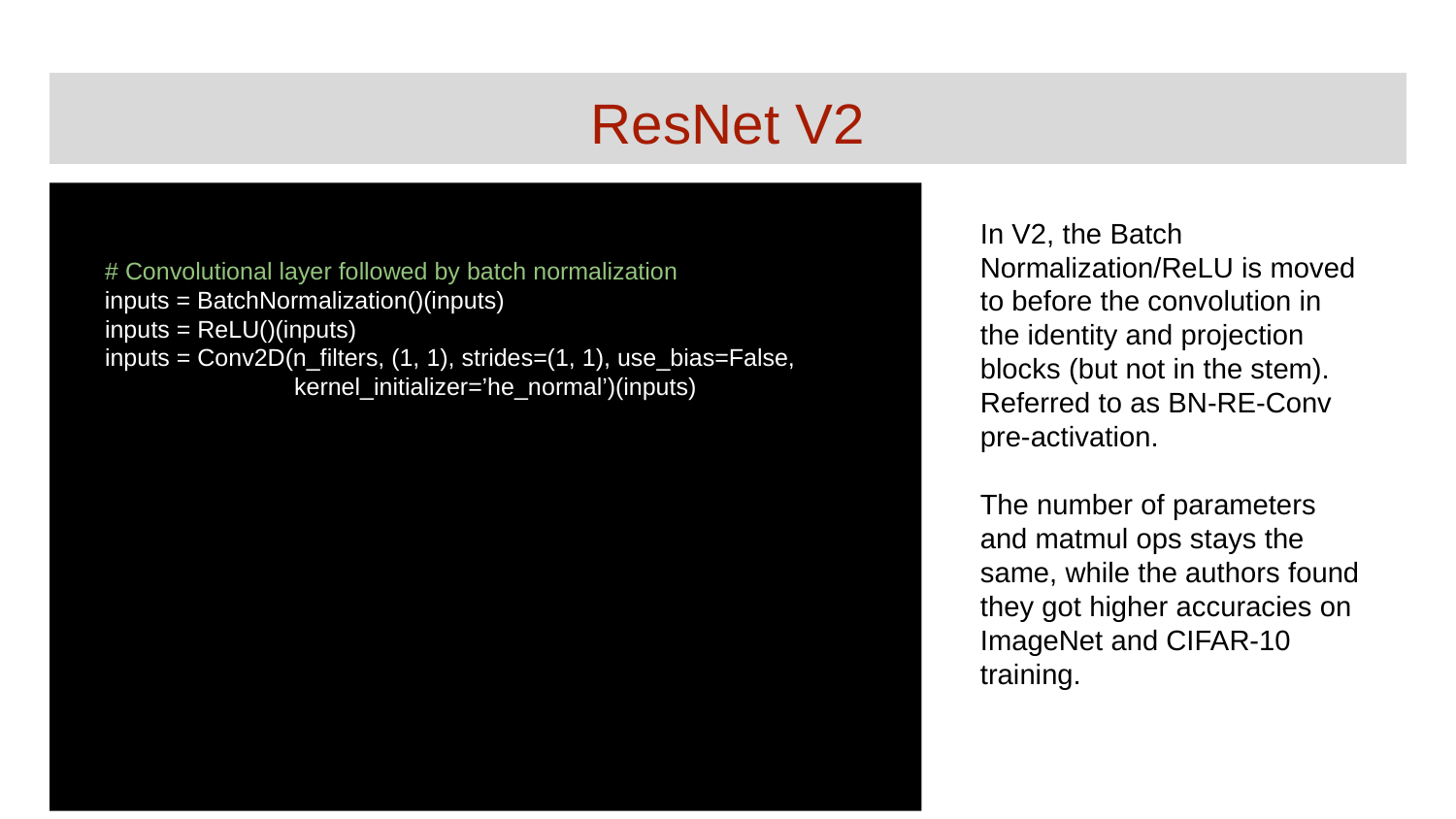

# ResNet V2

      # Convolutional layer followed by batch normalization
      inputs = BatchNormalization()(inputs)
      inputs = ReLU()(inputs)
      inputs = Conv2D(n_filters, (1, 1), strides=(1, 1), use_bias=False,
                                  kernel_initializer=’he_normal’)(inputs)

In V2, the Batch Normalization/ReLU is moved to before the convolution in the identity and projection blocks (but not in the stem). Referred to as BN-RE-Conv pre-activation.

The number of parameters and matmul ops stays the same, while the authors found they got higher accuracies on ImageNet and CIFAR-10 training.